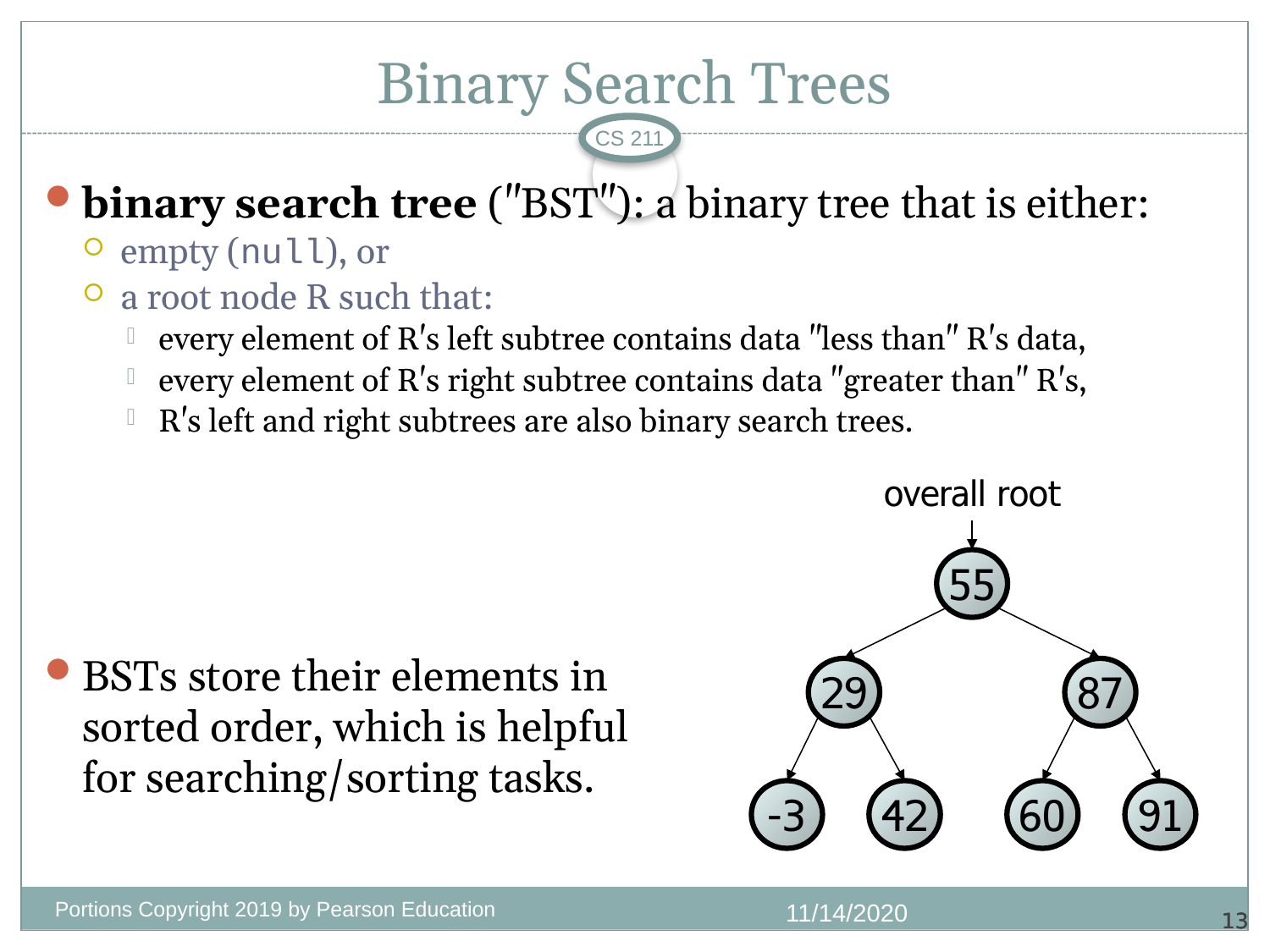

# Binary Search Trees
CS 211
binary search tree ("BST"): a binary tree that is either:
empty (null), or
a root node R such that:
every element of R's left subtree contains data "less than" R's data,
every element of R's right subtree contains data "greater than" R's,
R's left and right subtrees are also binary search trees.

BSTs store their elements in
sorted order, which is helpful
for searching/sorting tasks.
overall root
55
29
87
-3
42
60
91
Portions Copyright 2019 by Pearson Education
11/14/2020